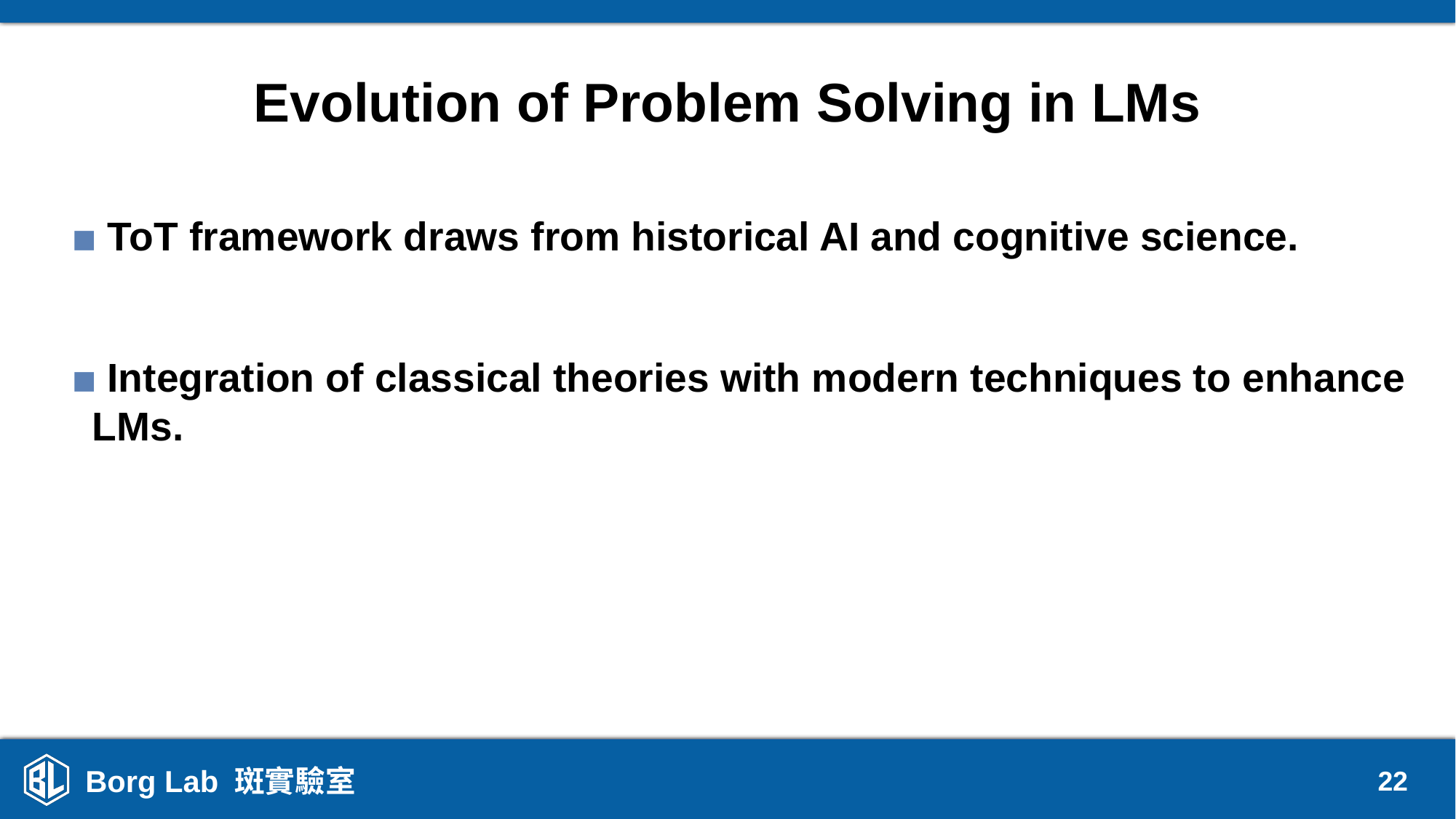

# Evolution of Problem Solving in LMs
 ToT framework draws from historical AI and cognitive science.

 Integration of classical theories with modern techniques to enhance LMs.

22